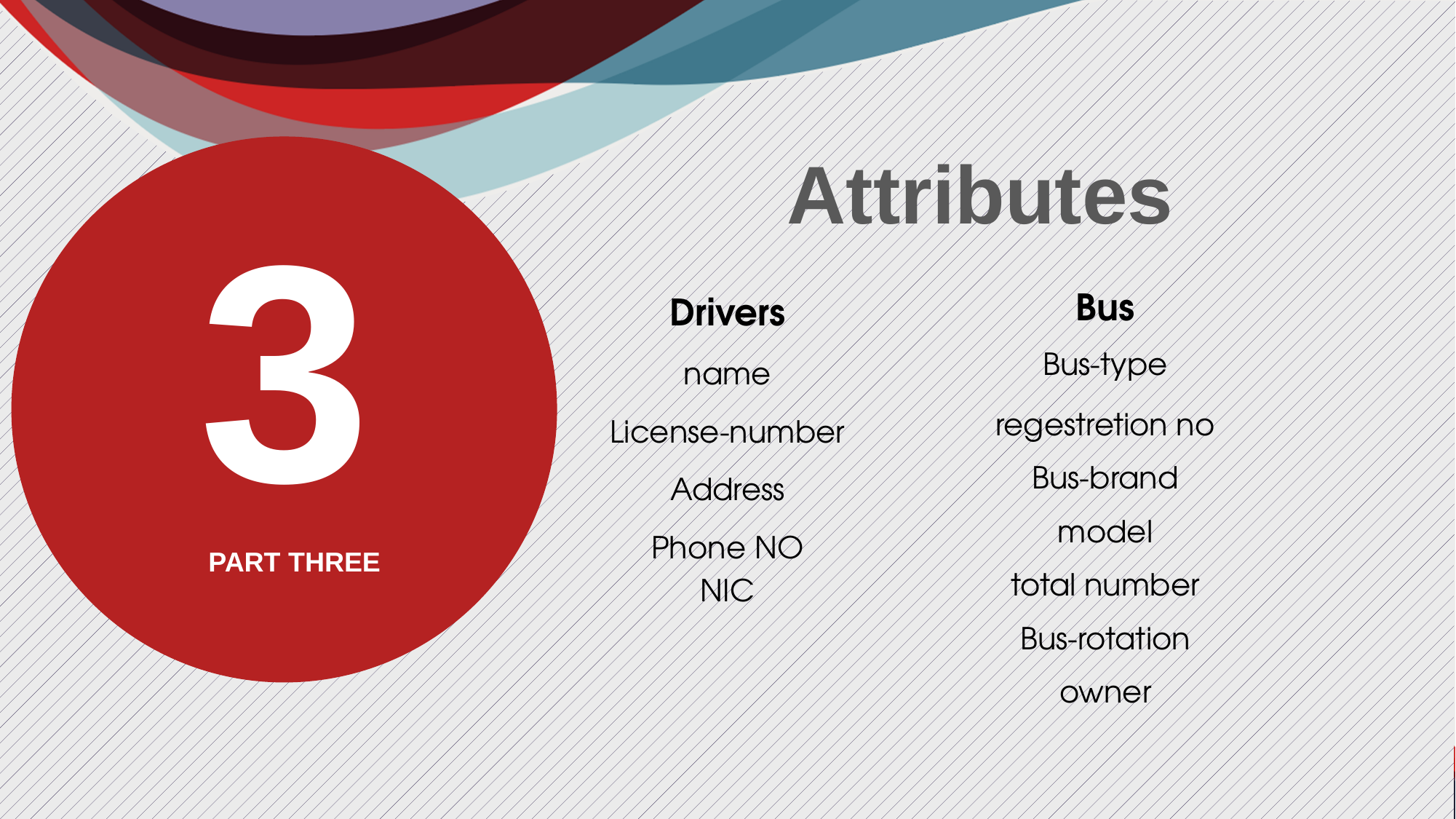

Attributes
3
| Drivers |
| --- |
| name |
| License-number |
| Address |
| Phone NO |
| NIC |
| Bus |
| --- |
| Bus-type |
| regestretion no |
| Bus-brand |
| model |
| total number |
| Bus-rotation |
| owner |
PART THREE